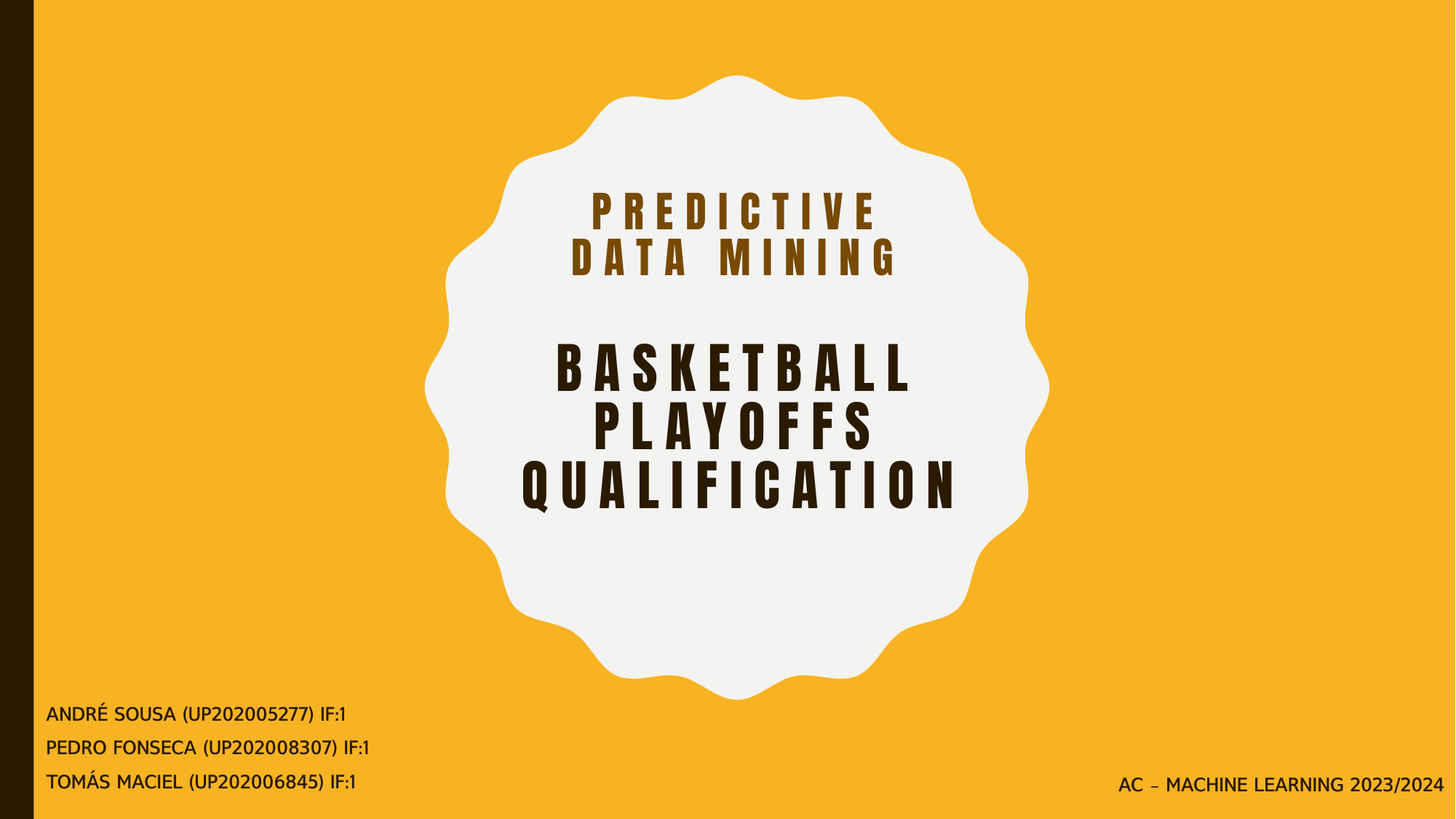

# Predictive Data MininG basketball playoffs qualification
André Sousa (up202005277) IF:1
Pedro Fonseca (up202008307) IF:1
Tomás Maciel (up202006845) IF:1
AC – MACHINE LEARNING 2023/2024